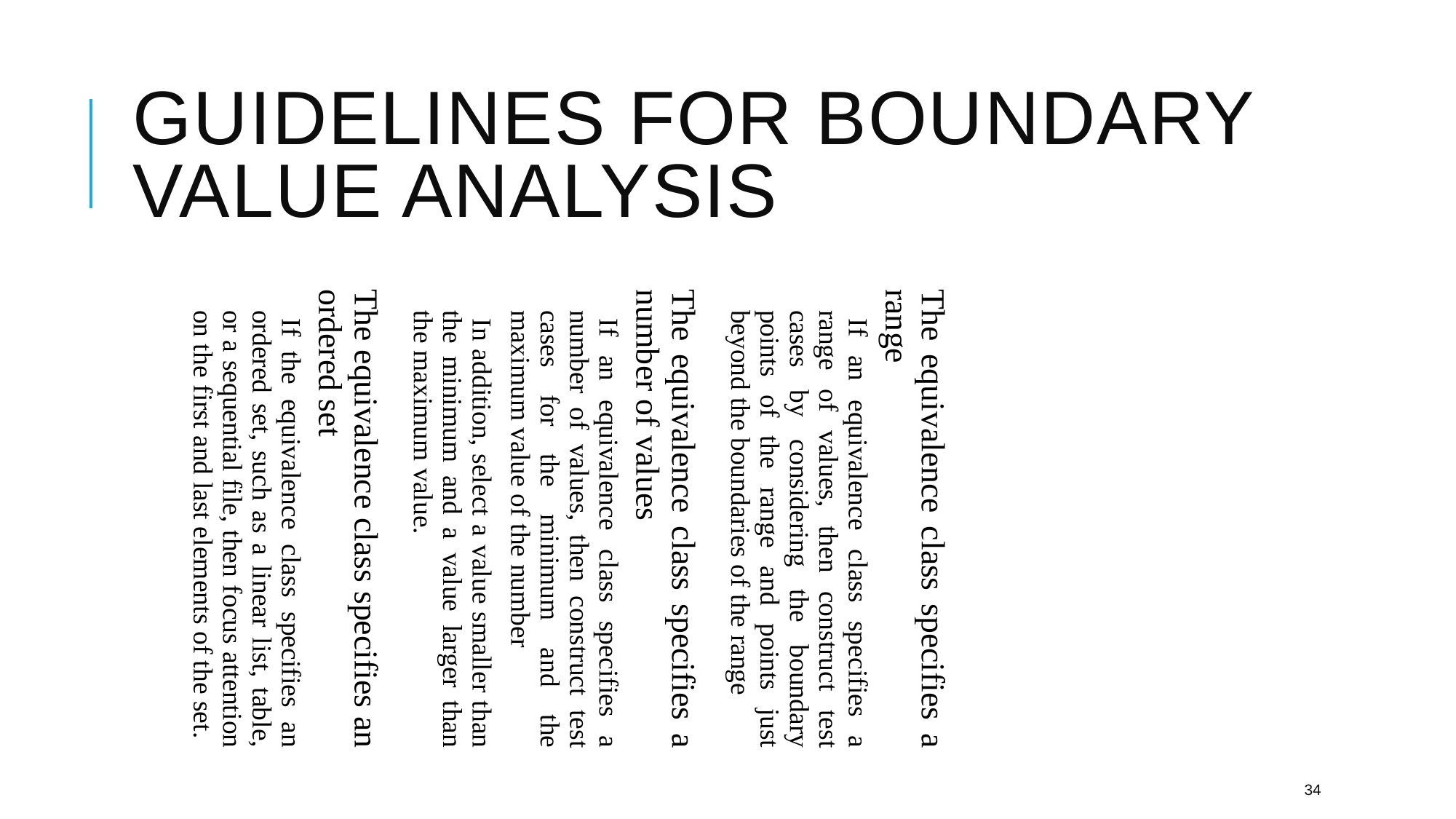

Guidelines for Boundary Value Analysis
The equivalence class specifies a range
If an equivalence class specifies a range of values, then construct test cases by considering the boundary points of the range and points just beyond the boundaries of the range
The equivalence class specifies a number of values
If an equivalence class specifies a number of values, then construct test cases for the minimum and the maximum value of the number
In addition, select a value smaller than the minimum and a value larger than the maximum value.
The equivalence class specifies an ordered set
If the equivalence class specifies an ordered set, such as a linear list, table, or a sequential file, then focus attention on the first and last elements of the set.

34